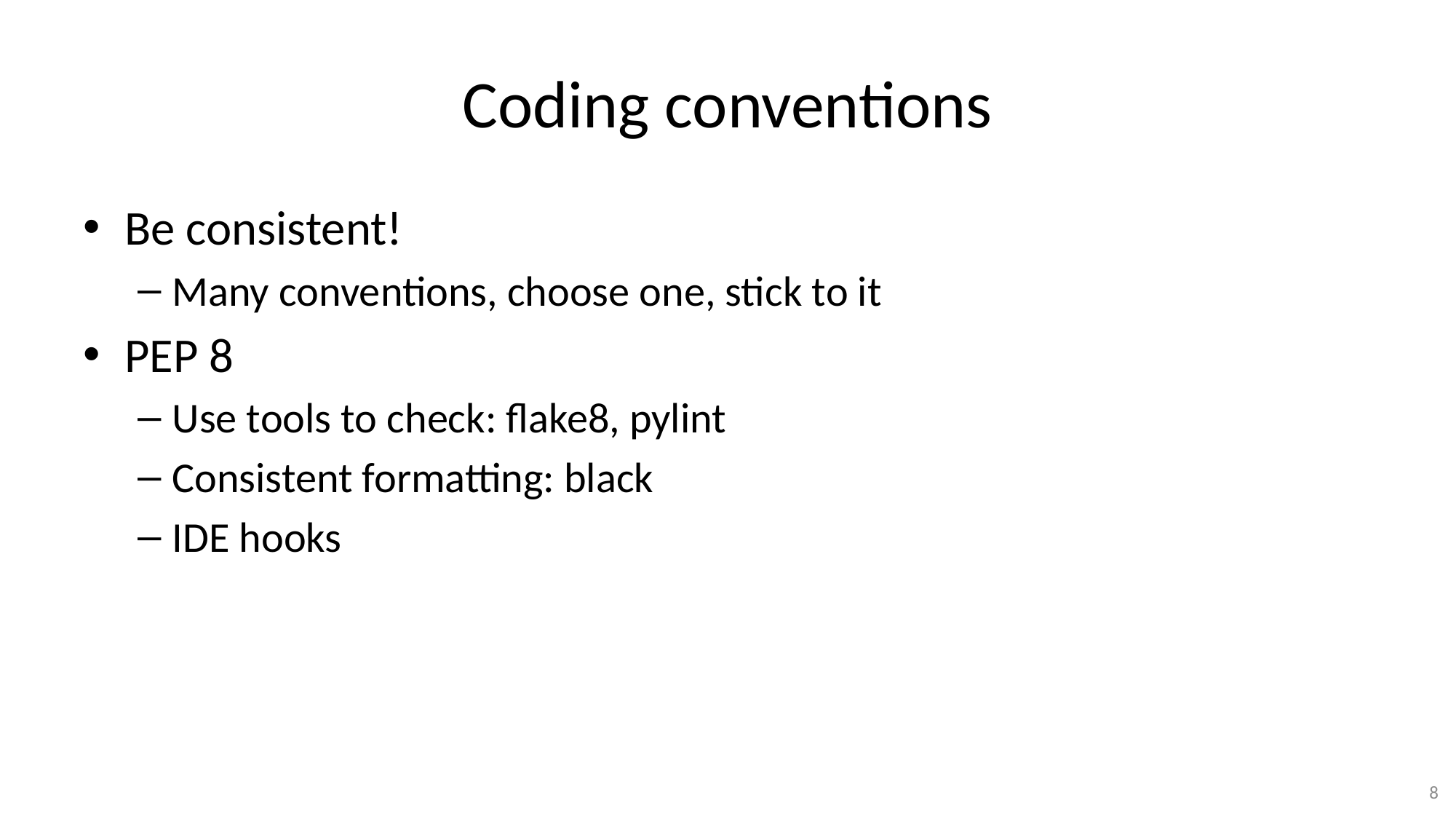

# Coding conventions
Be consistent!
Many conventions, choose one, stick to it
PEP 8
Use tools to check: flake8, pylint
Consistent formatting: black
IDE hooks
8